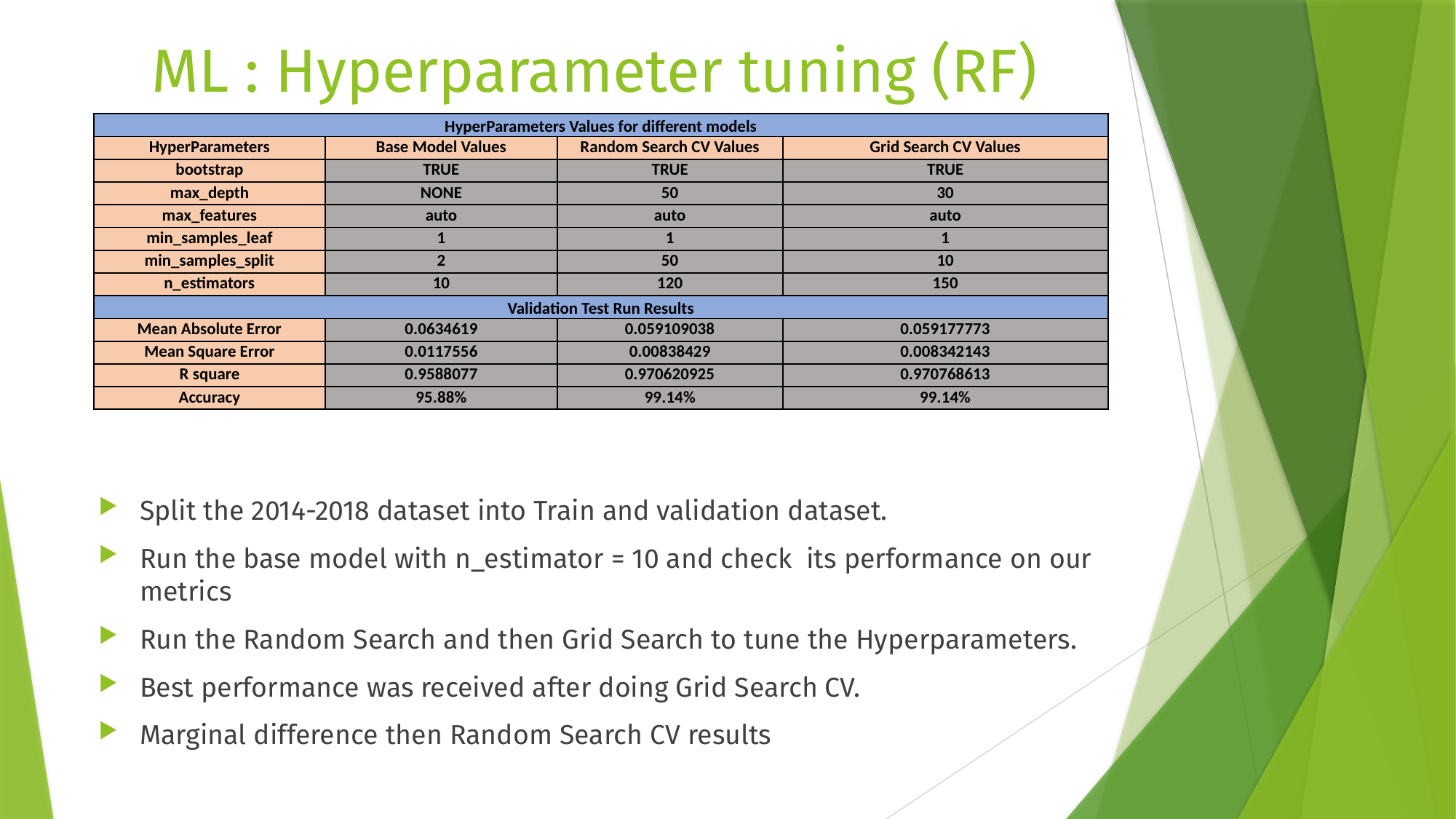

# ML : Hyperparameter tuning (RF)
| HyperParameters Values for different models |  |  |  |
| --- | --- | --- | --- |
| HyperParameters | Base Model Values | Random Search CV Values | Grid Search CV Values |
| bootstrap | TRUE | TRUE | TRUE |
| max\_depth | NONE | 50 | 30 |
| max\_features | auto | auto | auto |
| min\_samples\_leaf | 1 | 1 | 1 |
| min\_samples\_split | 2 | 50 | 10 |
| n\_estimators | 10 | 120 | 150 |
| Validation Test Run Results |  |  |  |
| Mean Absolute Error | 0.0634619 | 0.059109038 | 0.059177773 |
| Mean Square Error | 0.0117556 | 0.00838429 | 0.008342143 |
| R square | 0.9588077 | 0.970620925 | 0.970768613 |
| Accuracy | 95.88% | 99.14% | 99.14% |
Split the 2014-2018 dataset into Train and validation dataset.
Run the base model with n_estimator = 10 and check  its performance on our metrics
Run the Random Search and then Grid Search to tune the Hyperparameters.
Best performance was received after doing Grid Search CV.
Marginal difference then Random Search CV results